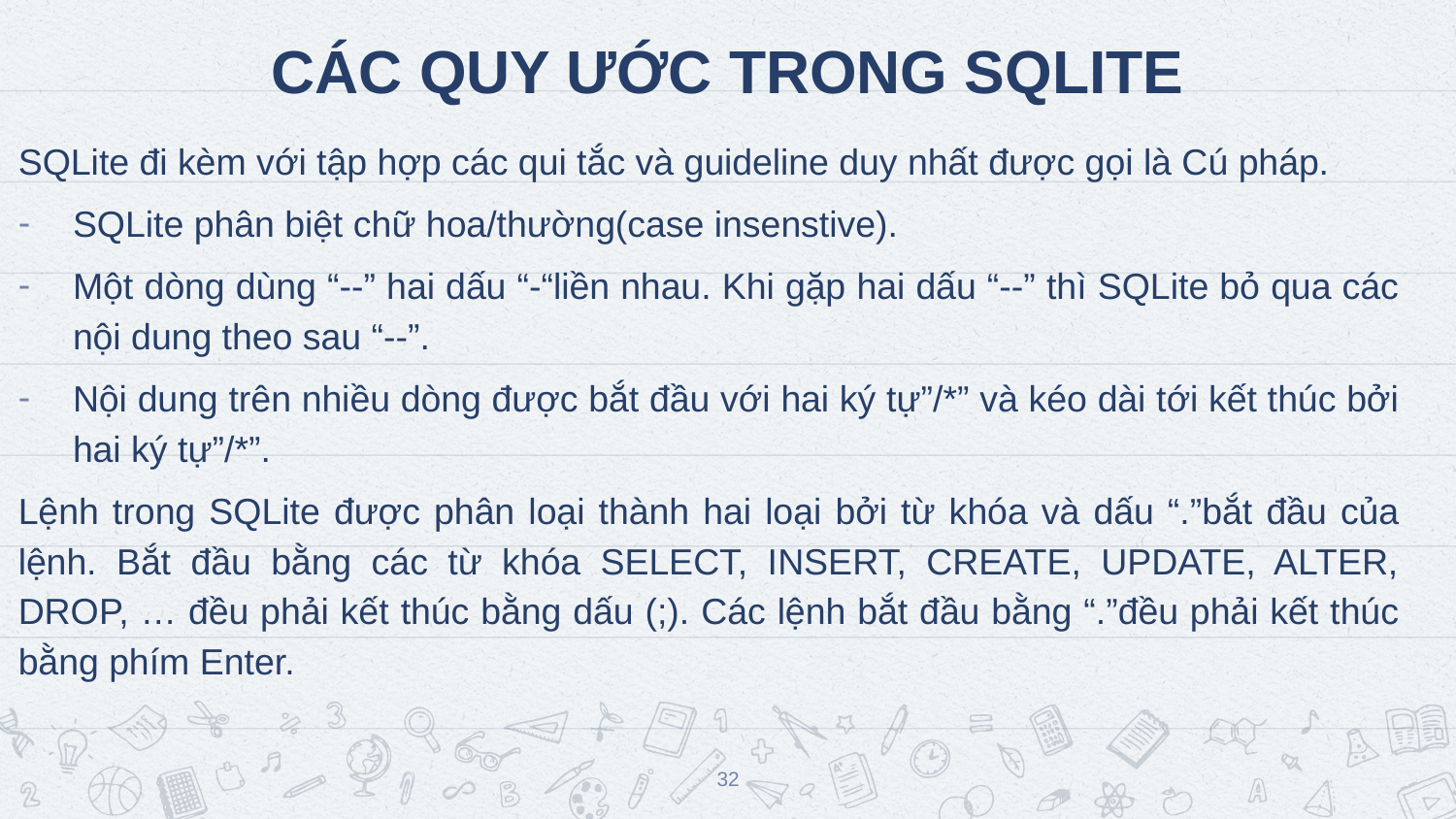

# CÁC QUY ƯỚC TRONG SQLITE
SQLite đi kèm với tập hợp các qui tắc và guideline duy nhất được gọi là Cú pháp.
SQLite phân biệt chữ hoa/thường(case insenstive).
Một dòng dùng “--” hai dấu “-“liền nhau. Khi gặp hai dấu “--” thì SQLite bỏ qua các nội dung theo sau “--”.
Nội dung trên nhiều dòng được bắt đầu với hai ký tự”/*” và kéo dài tới kết thúc bởi hai ký tự”/*”.
Lệnh trong SQLite được phân loại thành hai loại bởi từ khóa và dấu “.”bắt đầu của lệnh. Bắt đầu bằng các từ khóa SELECT, INSERT, CREATE, UPDATE, ALTER, DROP, … đều phải kết thúc bằng dấu (;). Các lệnh bắt đầu bằng “.”đều phải kết thúc bằng phím Enter.
32